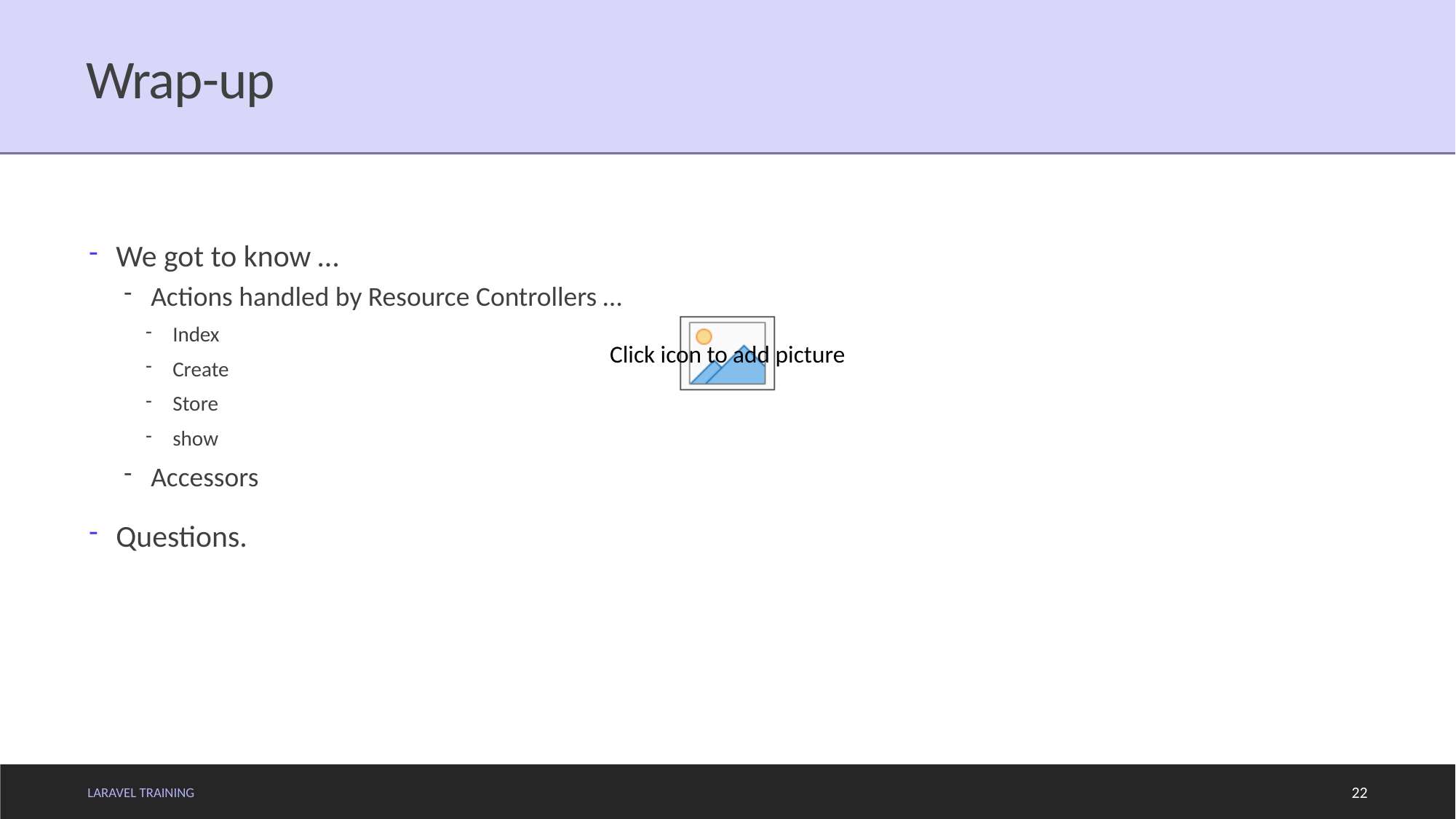

# Wrap-up

We got to know …
Actions handled by Resource Controllers …
Index
Create
Store
show
Accessors
Questions.

LARAVEL TRAINING
22